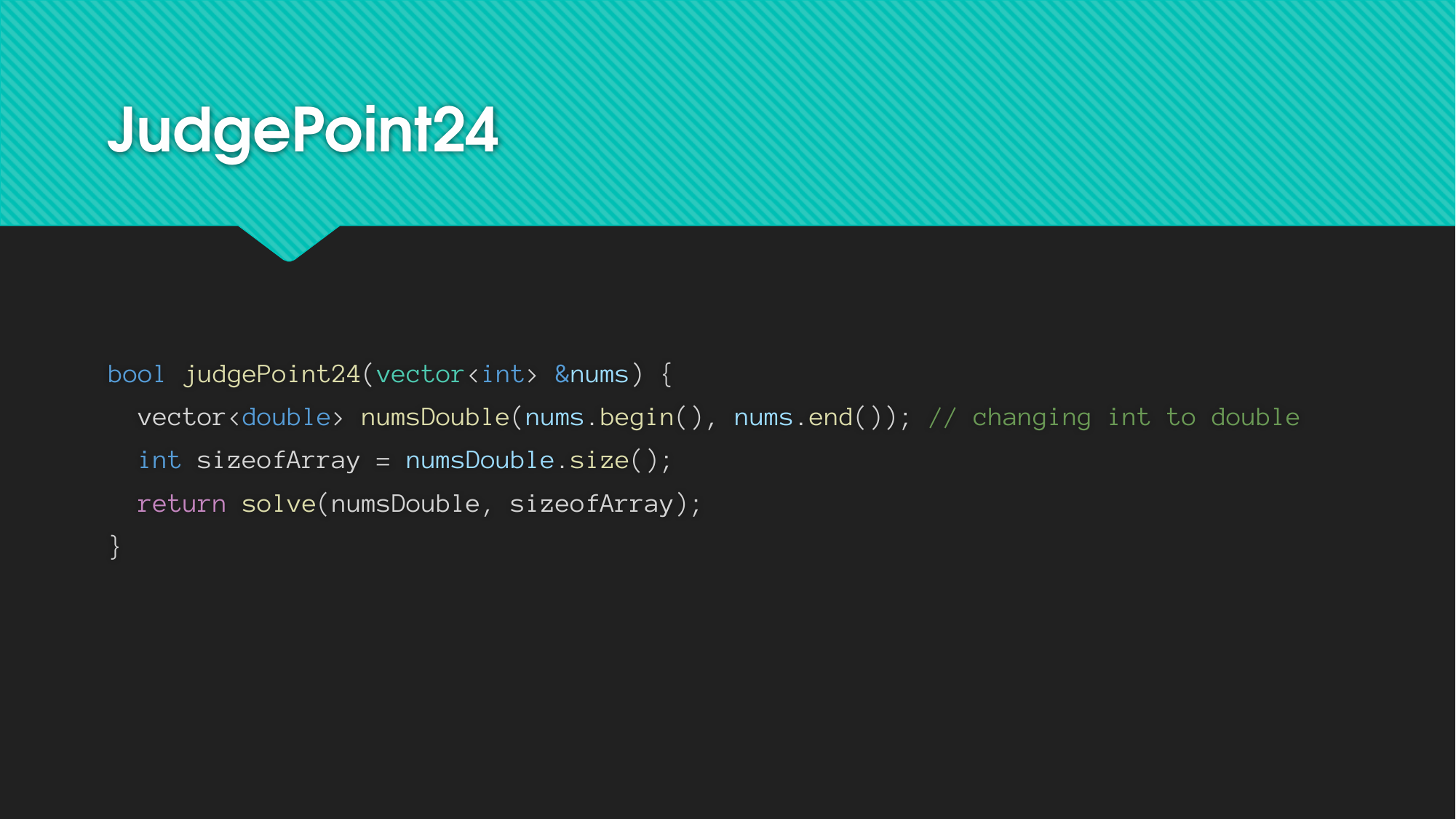

# JudgePoint24
bool judgePoint24(vector<int> &nums) {

  vector<double> numsDouble(nums.begin(), nums.end()); // changing int to double

  int sizeofArray = numsDouble.size();

  return solve(numsDouble, sizeofArray);

}